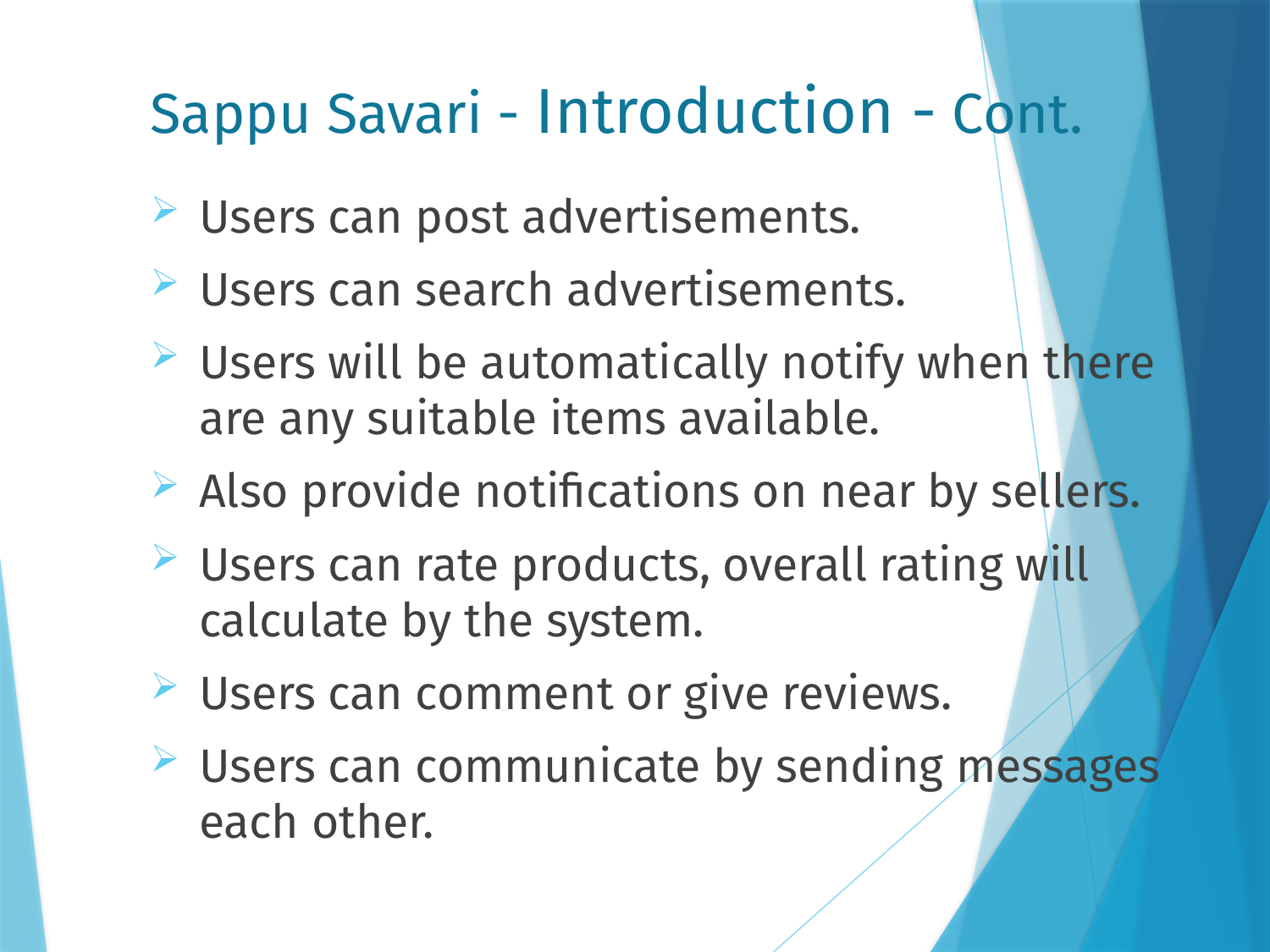

# Sappu Savari - Introduction - Cont.
Users can post advertisements.
Users can search advertisements.
Users will be automatically notify when there are any suitable items available.
Also provide notifications on near by sellers.
Users can rate products, overall rating will calculate by the system.
Users can comment or give reviews.
Users can communicate by sending messages each other.